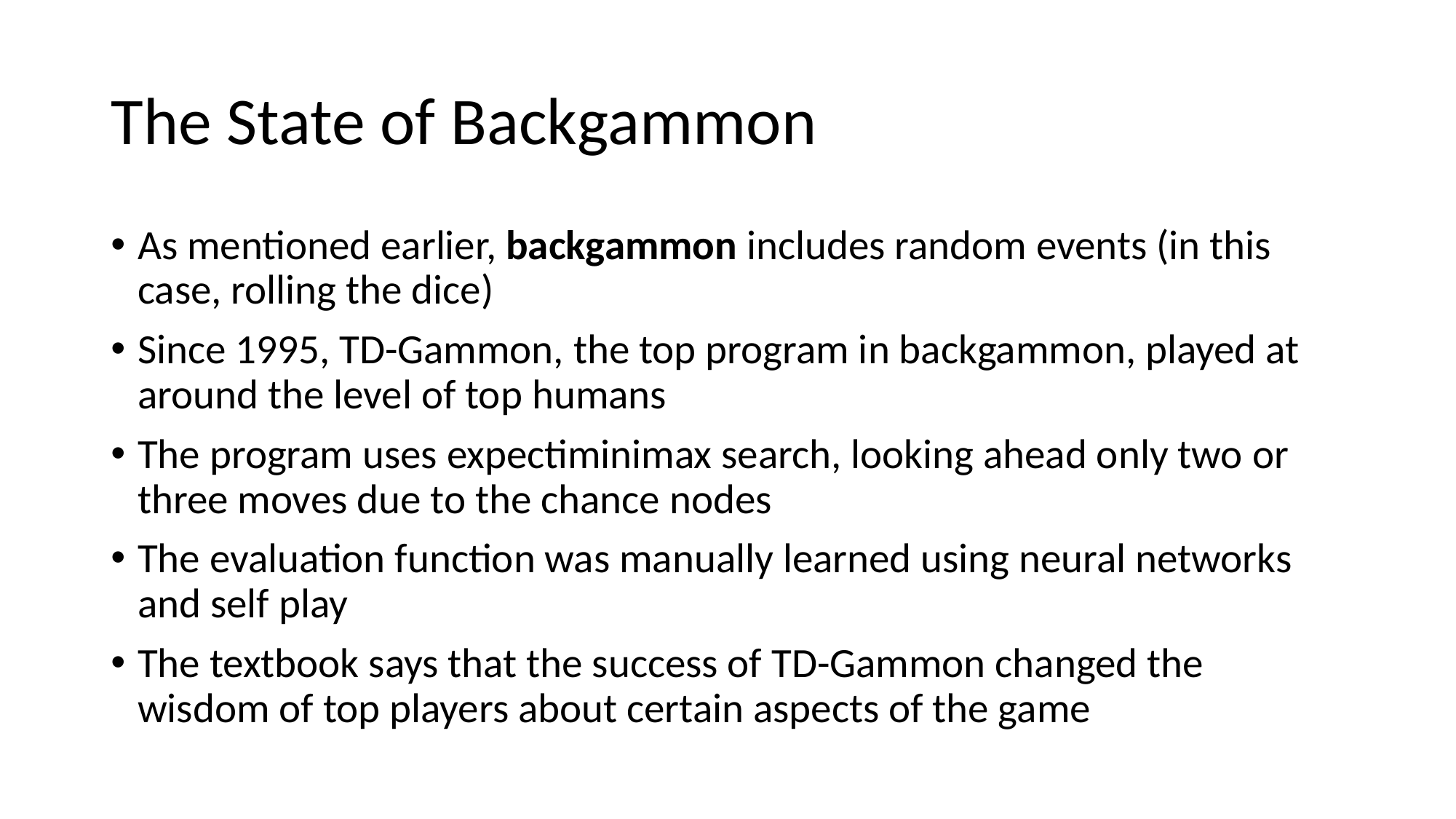

# The State of Backgammon
As mentioned earlier, backgammon includes random events (in this case, rolling the dice)
Since 1995, TD-Gammon, the top program in backgammon, played at around the level of top humans
The program uses expectiminimax search, looking ahead only two or three moves due to the chance nodes
The evaluation function was manually learned using neural networks and self play
The textbook says that the success of TD-Gammon changed the wisdom of top players about certain aspects of the game